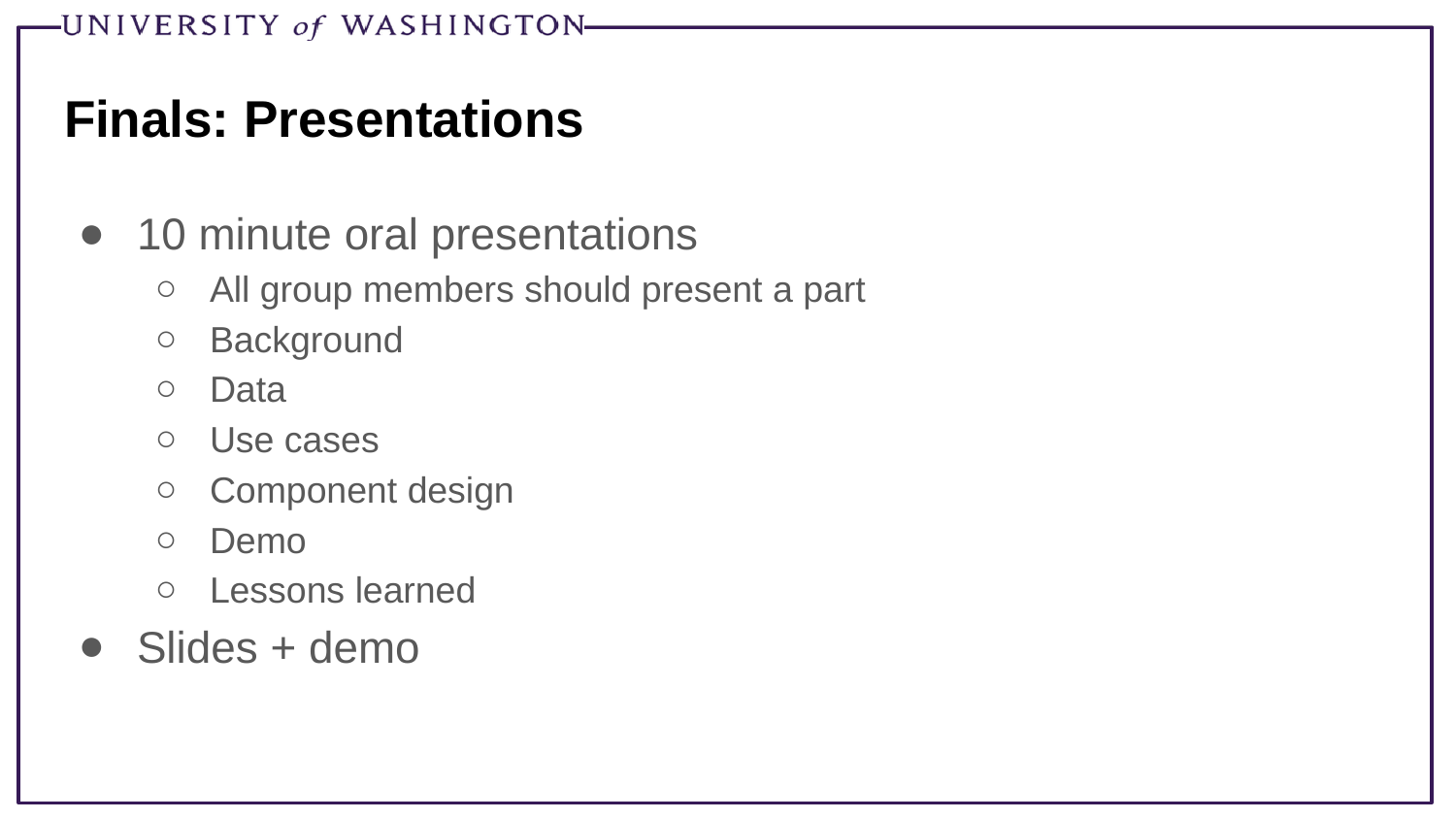

# Finals: Presentations
10 minute oral presentations
All group members should present a part
Background
Data
Use cases
Component design
Demo
Lessons learned
Slides + demo